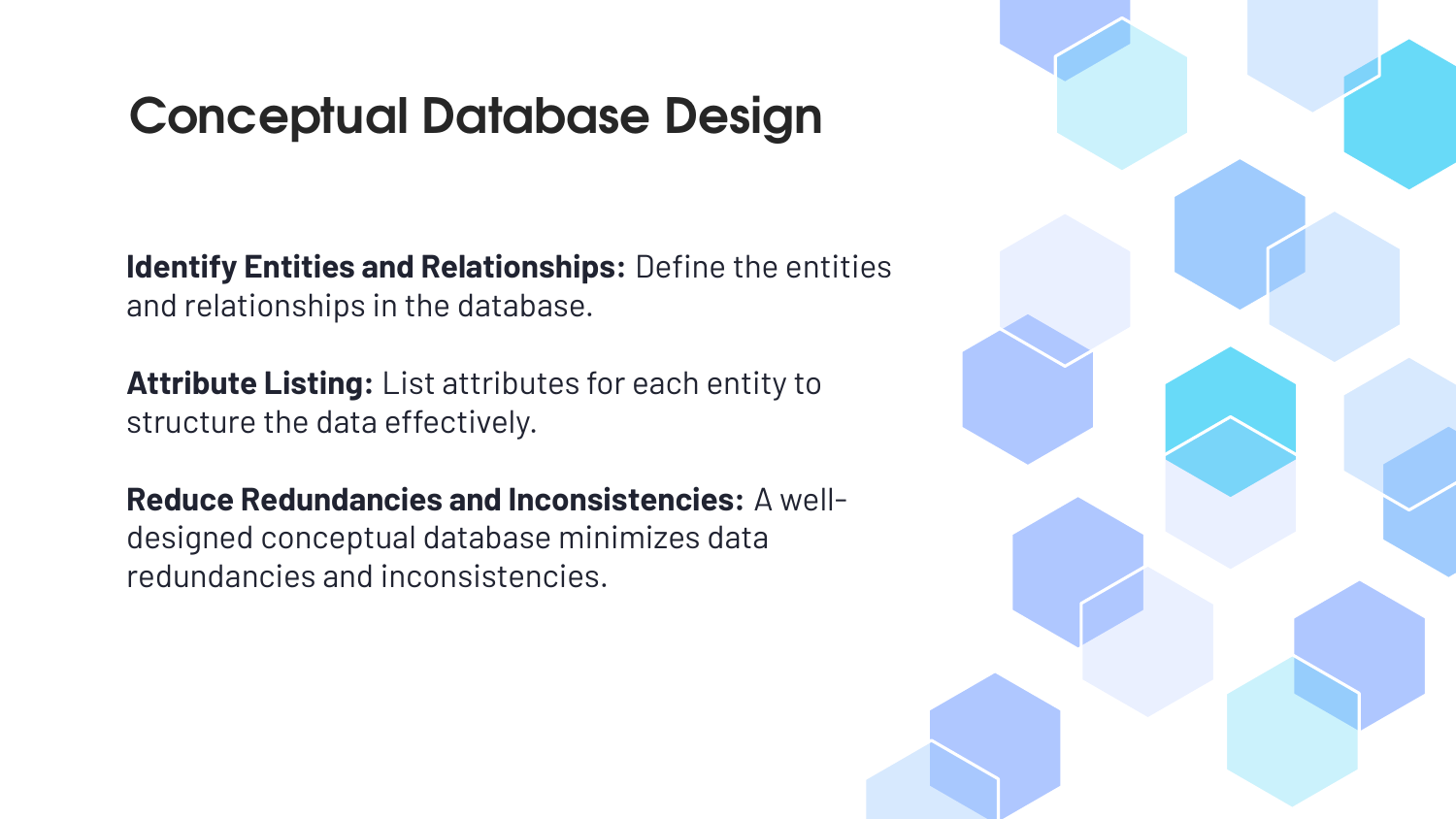

# Conceptual Database Design

Identify Entities and Relationships: Define the entities and relationships in the database.

Attribute Listing: List attributes for each entity to structure the data effectively.

Reduce Redundancies and Inconsistencies: A well-designed conceptual database minimizes data redundancies and inconsistencies.